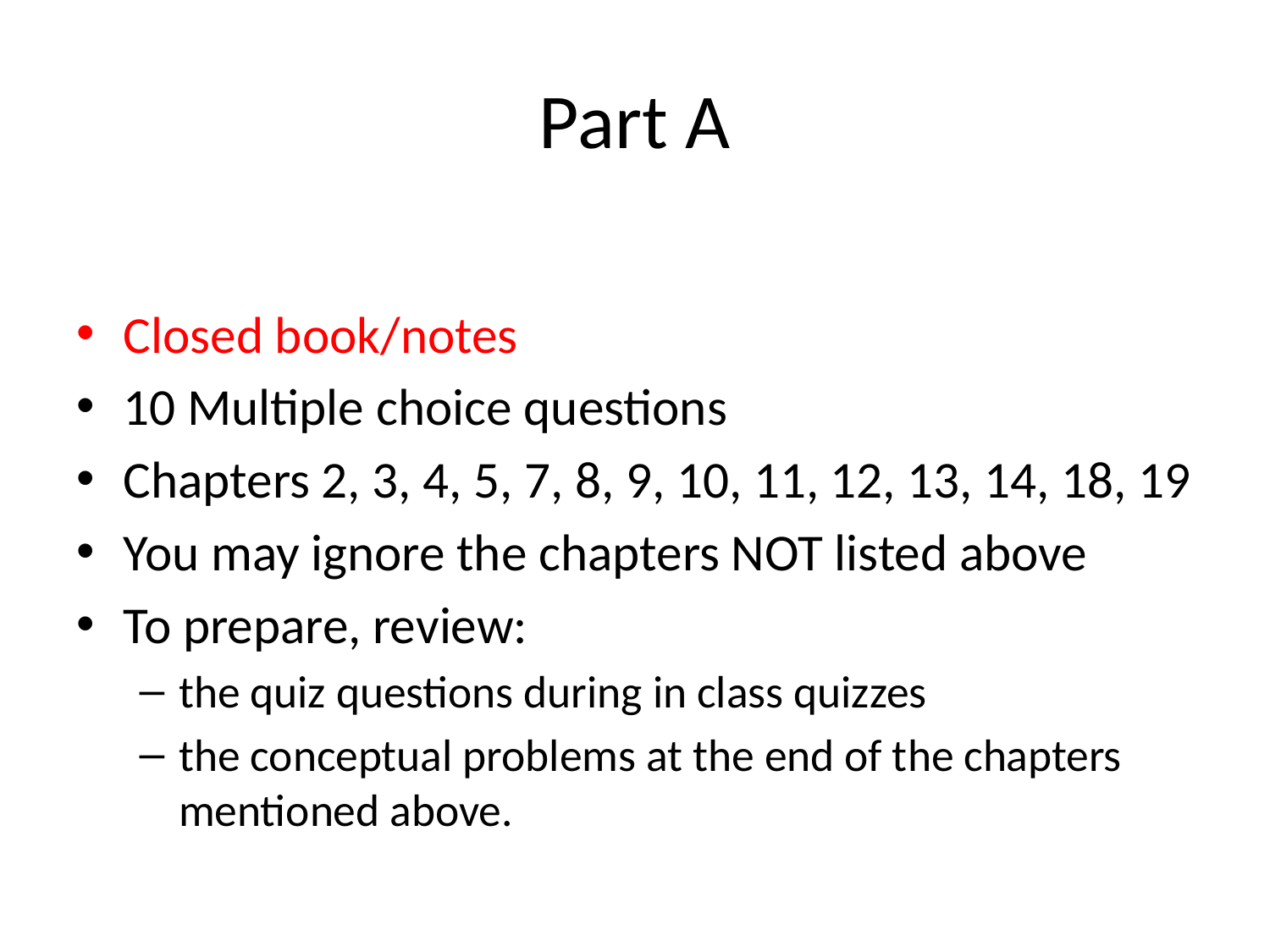

# Part A

Closed book/notes
10 Multiple choice questions
Chapters 2, 3, 4, 5, 7, 8, 9, 10, 11, 12, 13, 14, 18, 19
You may ignore the chapters NOT listed above
To prepare, review:
the quiz questions during in class quizzes
the conceptual problems at the end of the chapters mentioned above.